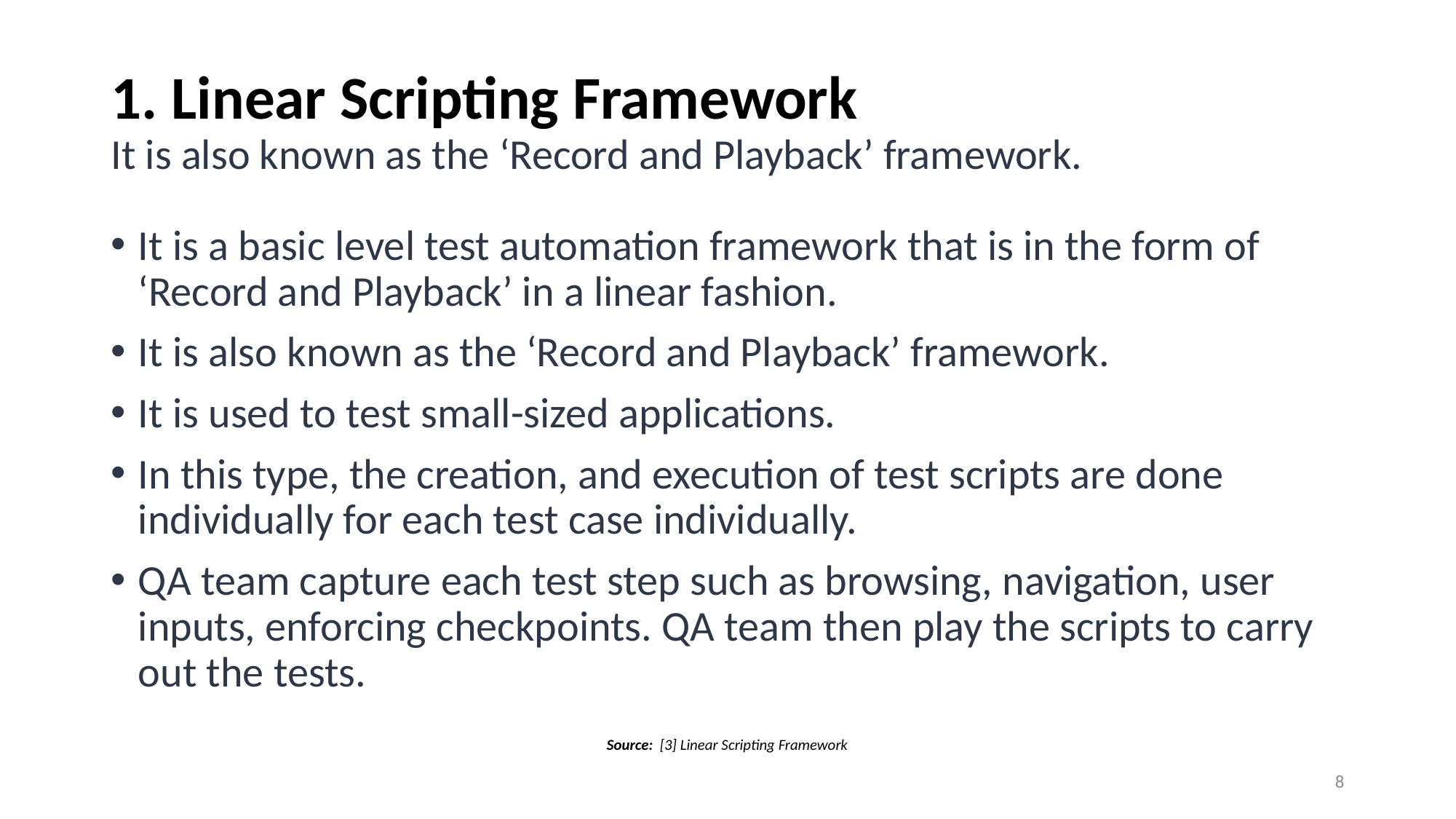

# 1. Linear Scripting Framework It is also known as the ‘Record and Playback’ framework.
It is a basic level test automation framework that is in the form of ‘Record and Playback’ in a linear fashion.
It is also known as the ‘Record and Playback’ framework.
It is used to test small-sized applications.
In this type, the creation, and execution of test scripts are done individually for each test case individually.
QA team capture each test step such as browsing, navigation, user inputs, enforcing checkpoints. QA team then play the scripts to carry out the tests.
Source:  [3] Linear Scripting Framework
8